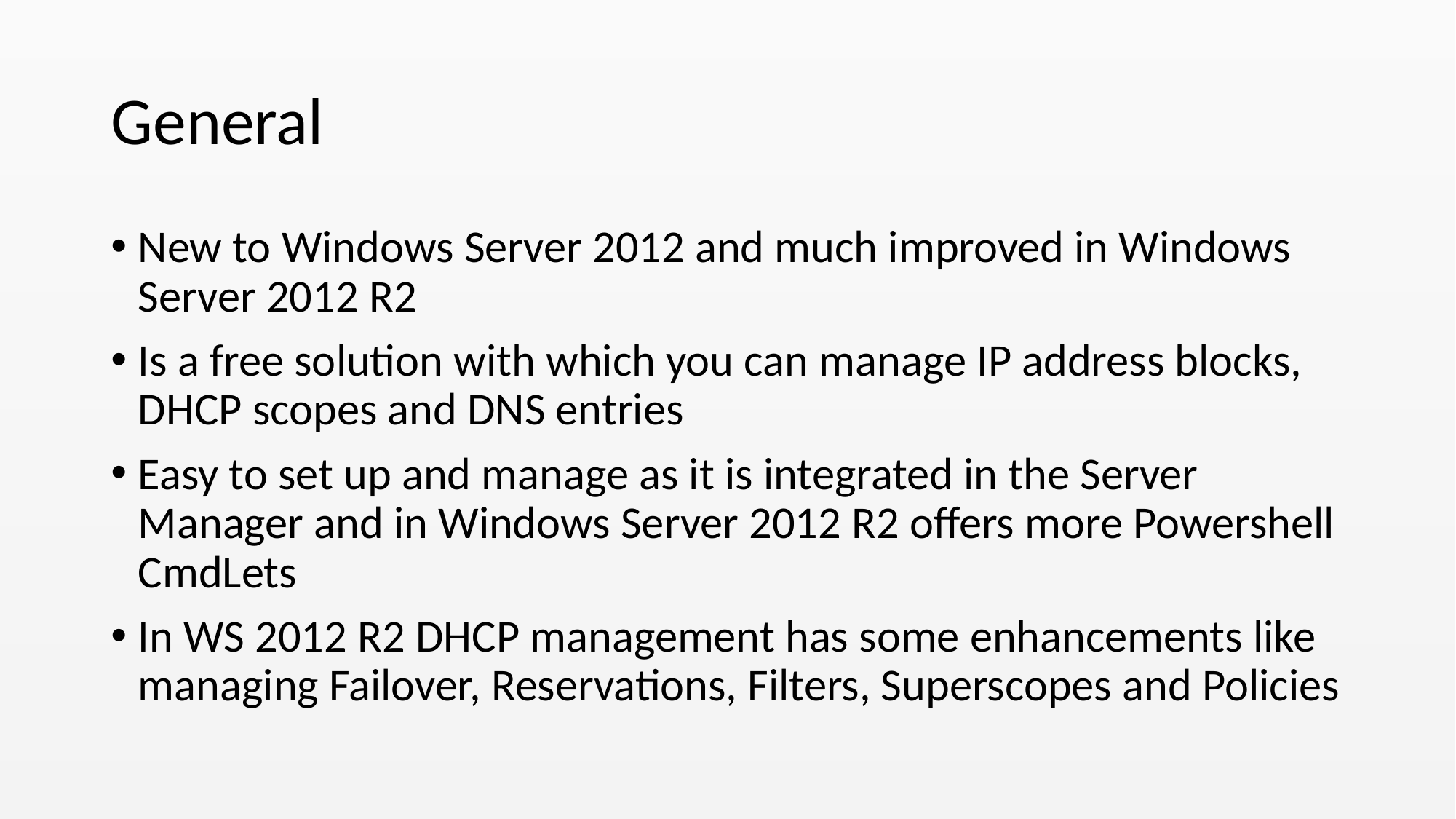

# General
New to Windows Server 2012 and much improved in Windows Server 2012 R2
Is a free solution with which you can manage IP address blocks, DHCP scopes and DNS entries
Easy to set up and manage as it is integrated in the Server Manager and in Windows Server 2012 R2 offers more Powershell CmdLets
In WS 2012 R2 DHCP management has some enhancements like managing Failover, Reservations, Filters, Superscopes and Policies